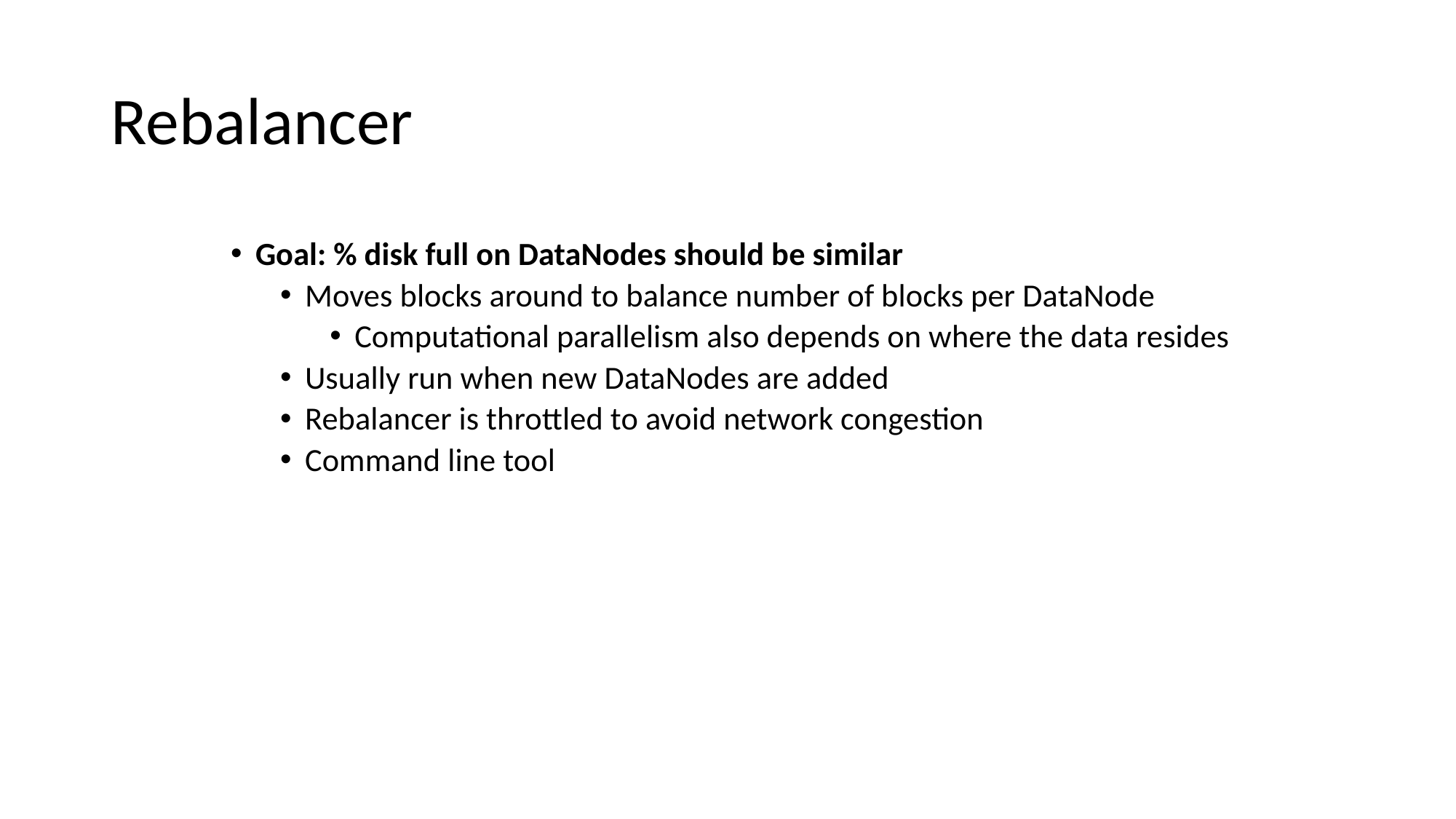

# Rebalancer
Goal: % disk full on DataNodes should be similar
Moves blocks around to balance number of blocks per DataNode
Computational parallelism also depends on where the data resides
Usually run when new DataNodes are added
Rebalancer is throttled to avoid network congestion
Command line tool